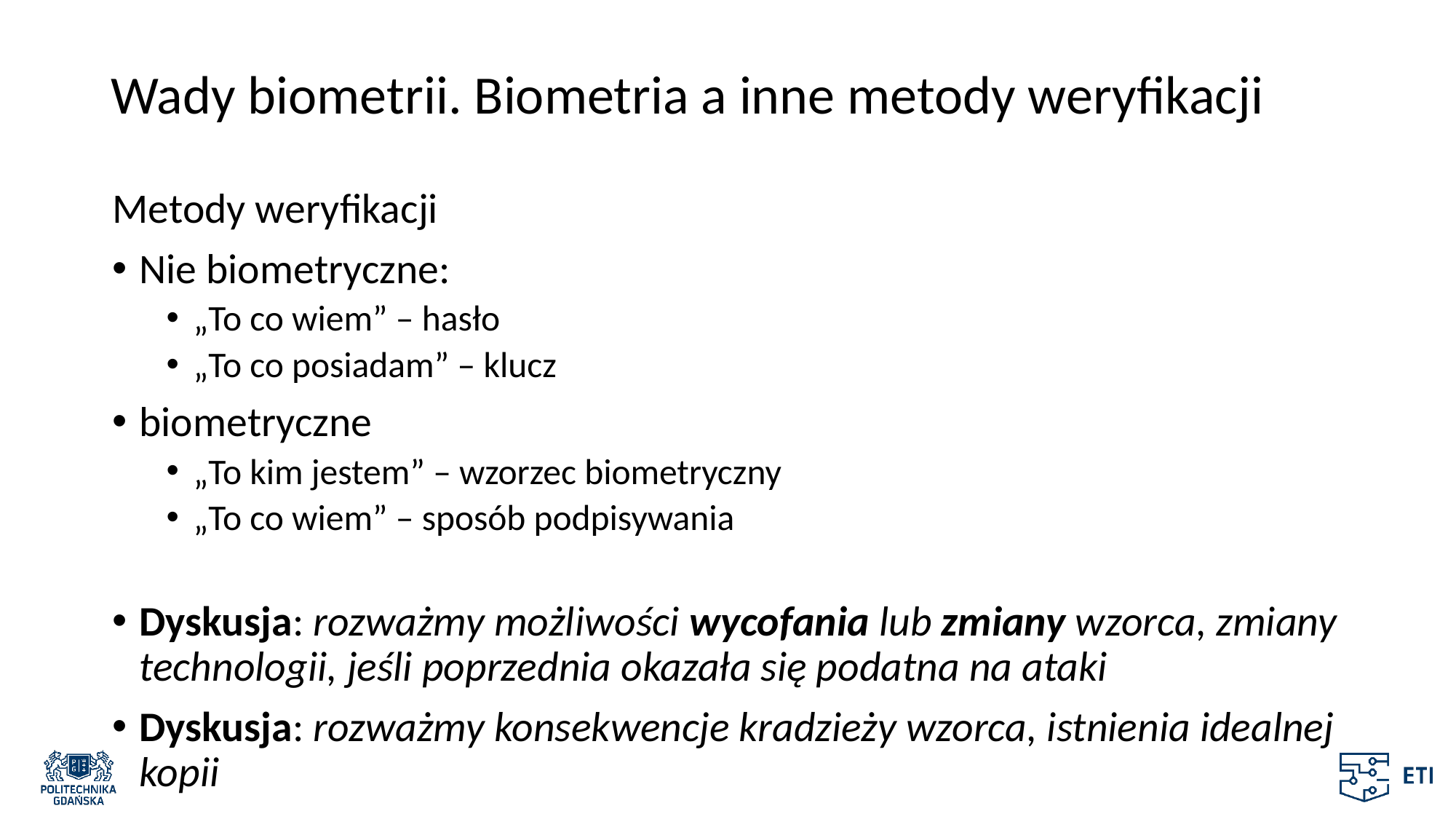

# Wady biometrii. Biometria a inne metody weryfikacji
Metody weryfikacji
Nie biometryczne:
„To co wiem” – hasło
„To co posiadam” – klucz
biometryczne
„To kim jestem” – wzorzec biometryczny
„To co wiem” – sposób podpisywania

Dyskusja: rozważmy możliwości wycofania lub zmiany wzorca, zmiany technologii, jeśli poprzednia okazała się podatna na ataki
Dyskusja: rozważmy konsekwencje kradzieży wzorca, istnienia idealnej kopii